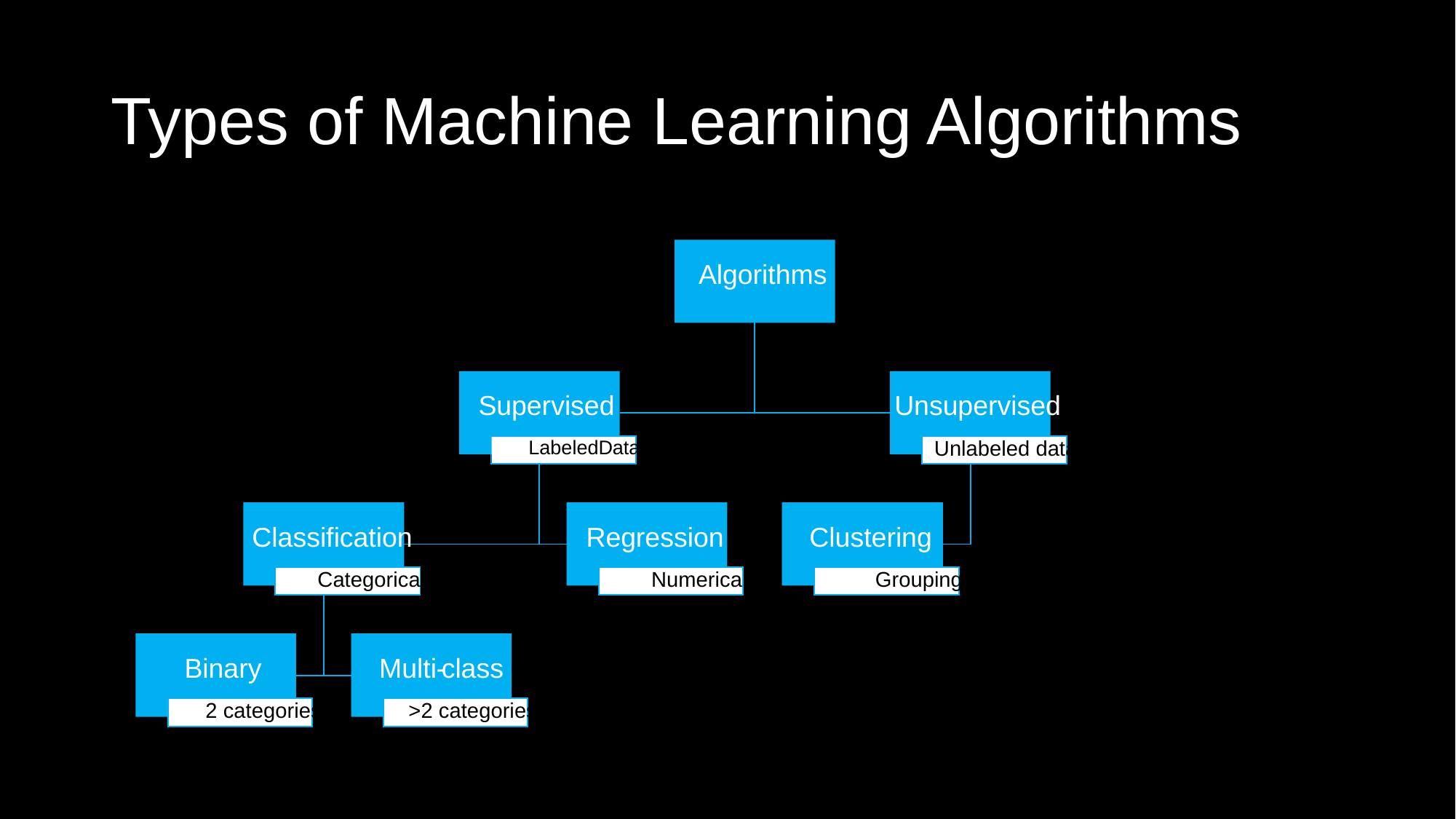

# Types of Machine Learning Algorithms

Algorithms

Supervised
Unsupervised
Unlabeled data
Labeled
Data

Classification
Regression
Clustering
Categorical
Numerical
Grouping

Binary
Multi
-
class
2 categories
>2 categories